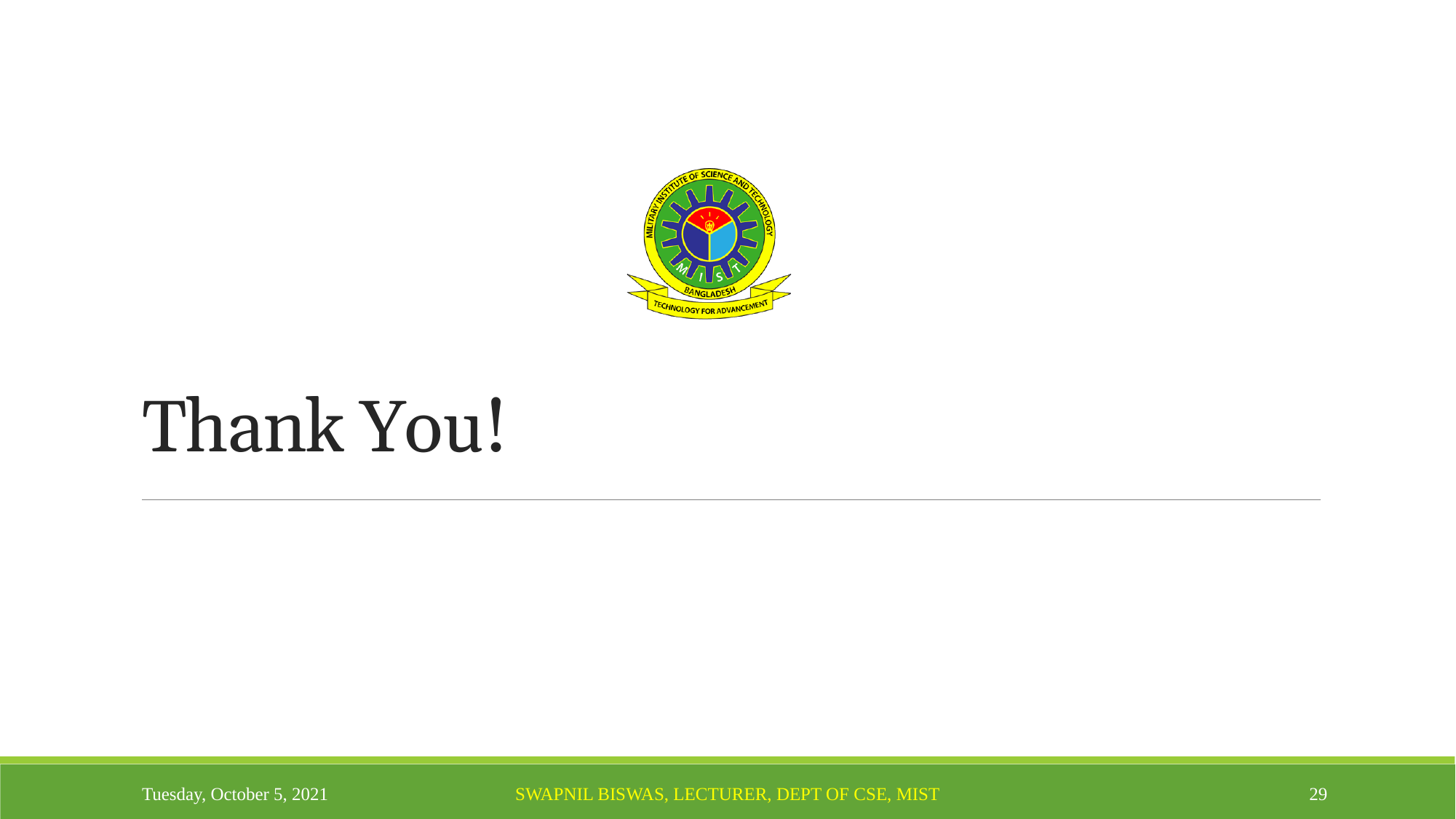

# Thank You!
Tuesday, October 5, 2021
Swapnil Biswas, Lecturer, Dept of CSE, MIST
29